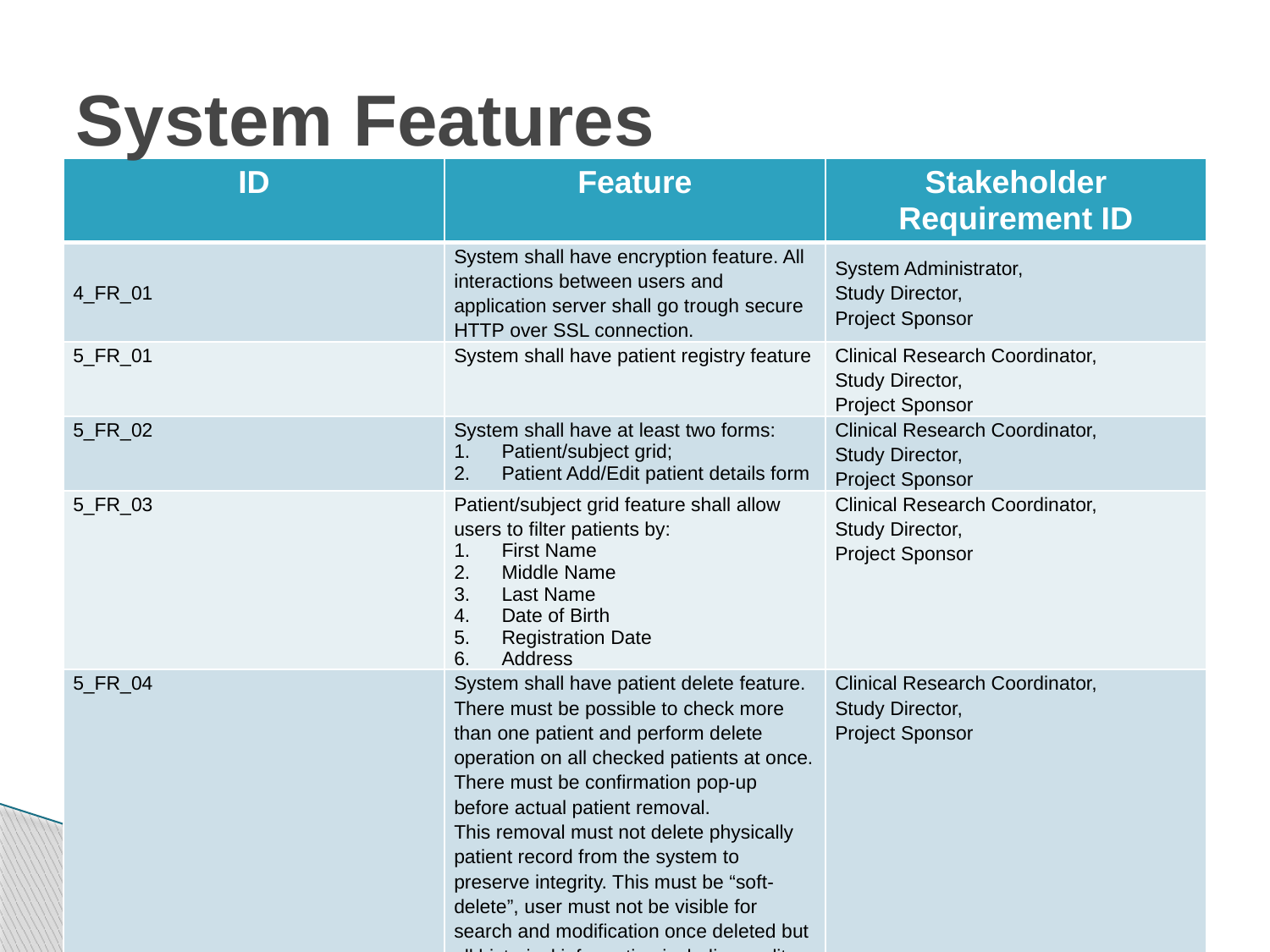

# System Features
| ID | Feature | Stakeholder Requirement ID |
| --- | --- | --- |
| 4\_FR\_01 | System shall have encryption feature. All interactions between users and application server shall go trough secure HTTP over SSL connection. | System Administrator, Study Director, Project Sponsor |
| 5\_FR\_01 | System shall have patient registry feature | Clinical Research Coordinator, Study Director, Project Sponsor |
| 5\_FR\_02 | System shall have at least two forms: Patient/subject grid; Patient Add/Edit patient details form | Clinical Research Coordinator, Study Director, Project Sponsor |
| 5\_FR\_03 | Patient/subject grid feature shall allow users to filter patients by: First Name Middle Name Last Name Date of Birth Registration Date Address | Clinical Research Coordinator, Study Director, Project Sponsor |
| 5\_FR\_04 | System shall have patient delete feature. There must be possible to check more than one patient and perform delete operation on all checked patients at once. There must be confirmation pop-up before actual patient removal. This removal must not delete physically patient record from the system to preserve integrity. This must be “soft-delete”, user must not be visible for search and modification once deleted but all historical information including audit log must be retained in the database. | Clinical Research Coordinator, Study Director, Project Sponsor |